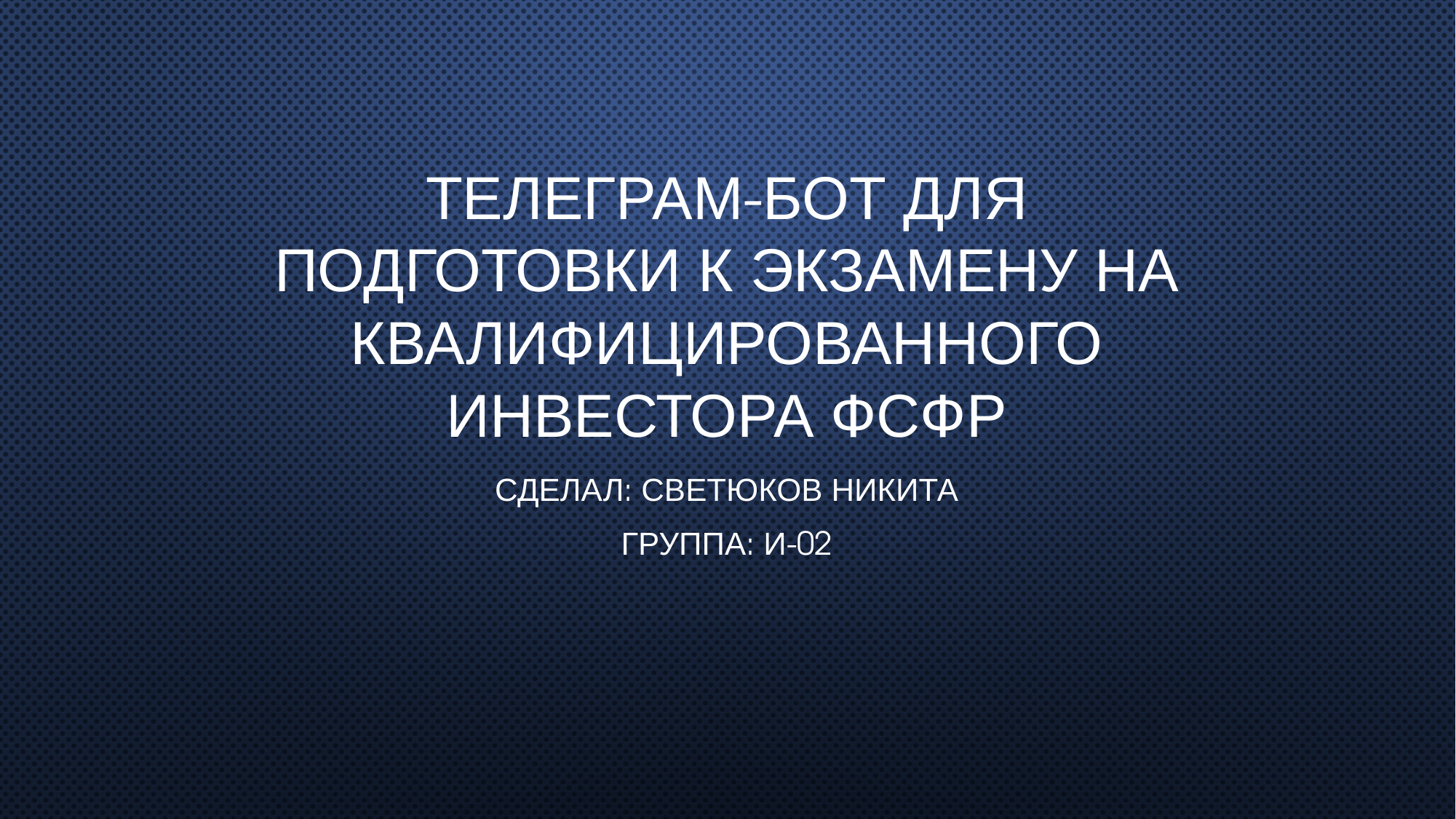

# Телеграм-бот для подготовки к экзамену на квалифицированного инвестора ФСФР
Сделал: Светюков Никита
Группа: И-02